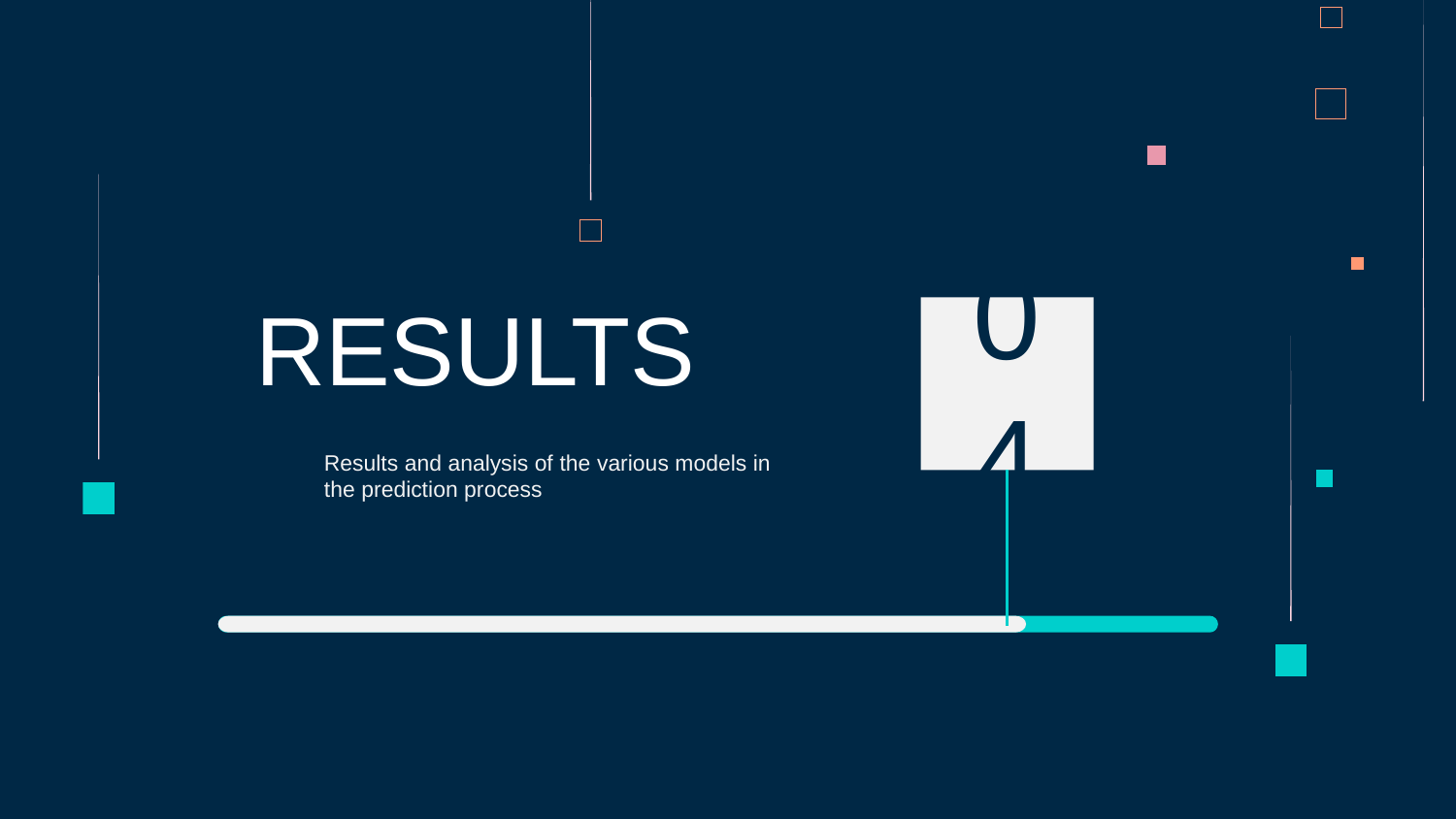

# RESULTS

04
Results and analysis of the various models in the prediction process